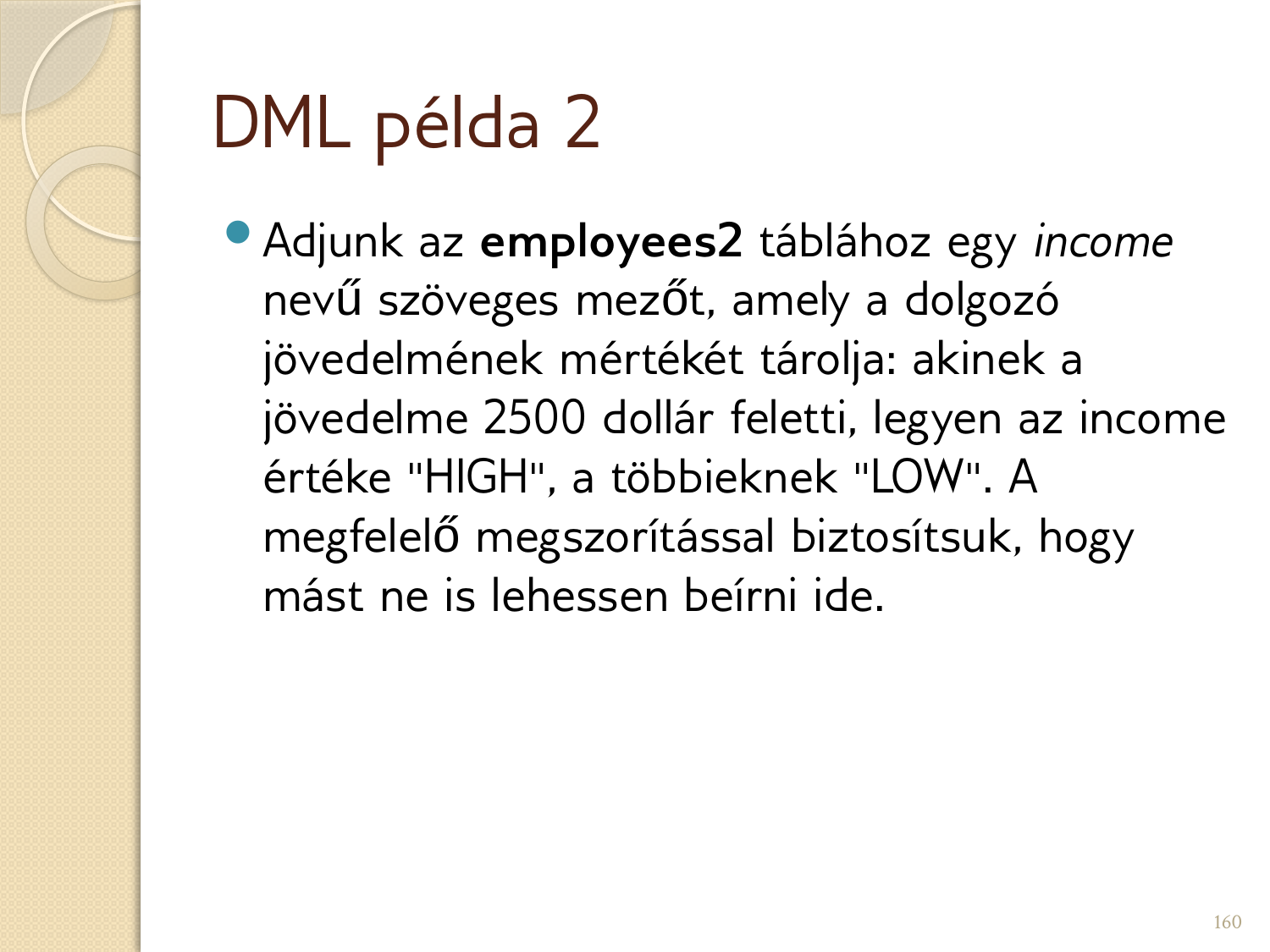

# DML példa 2
Adjunk az employees2 táblához egy income nevű szöveges mezőt, amely a dolgozó jövedelmének mértékét tárolja: akinek a jövedelme 2500 dollár feletti, legyen az income értéke "HIGH", a többieknek "LOW". A megfelelő megszorítással biztosítsuk, hogy mást ne is lehessen beírni ide.
160